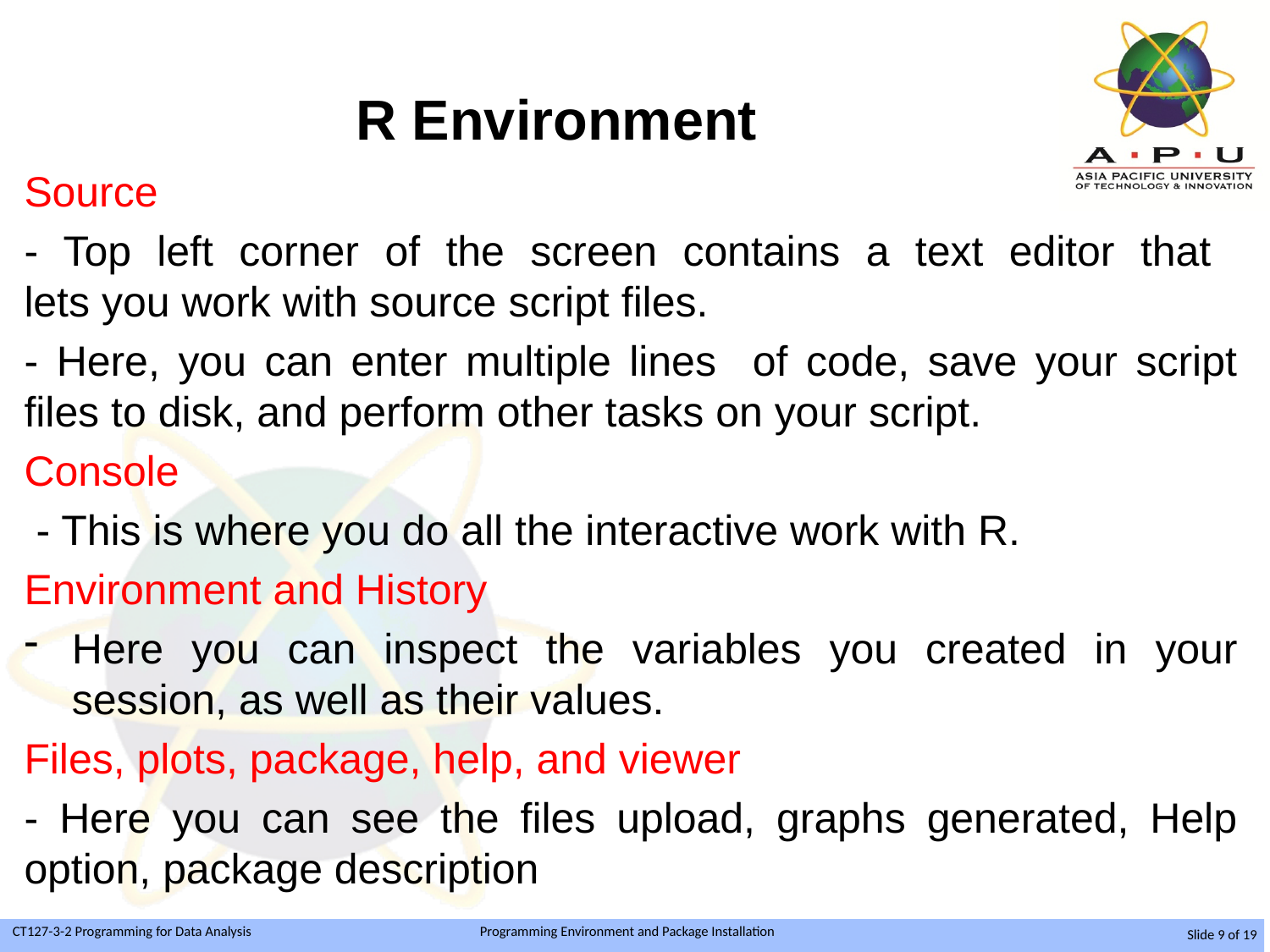

# R Environment
Source
- Top left corner of the screen contains a text editor that
lets you work with source script files.
- Here, you can enter multiple lines  of code, save your script files to disk, and perform other tasks on your script.
Console
 - This is where you do all the interactive work with R.
Environment and History
Here you can inspect the variables you created in your session, as well as their values.
Files, plots, package, help, and viewer
- Here you can see the files upload, graphs generated, Help option, package description
Slide 9 of 19